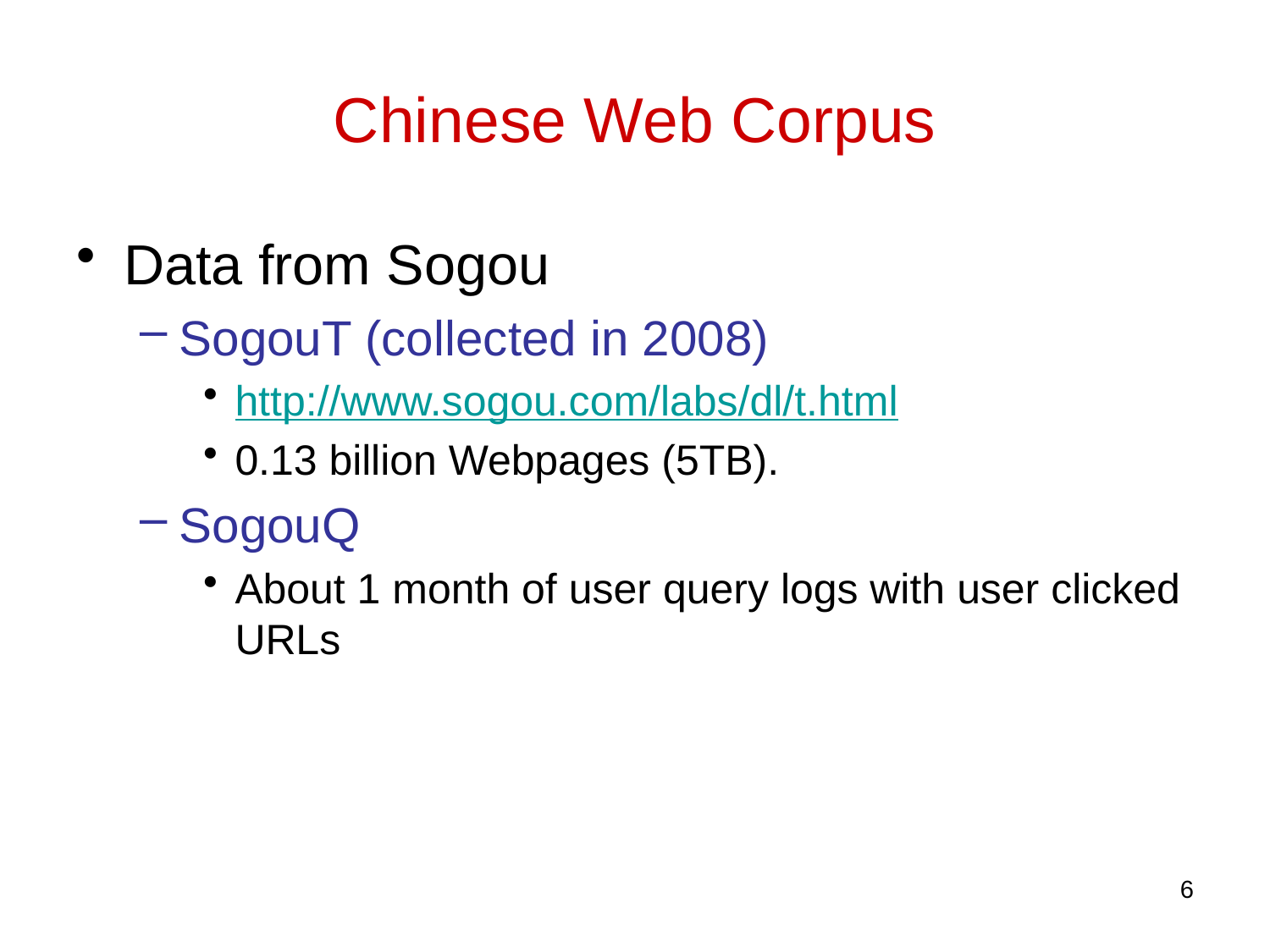

# Chinese Web Corpus
Data from Sogou
SogouT (collected in 2008)
http://www.sogou.com/labs/dl/t.html
0.13 billion Webpages (5TB).
SogouQ
About 1 month of user query logs with user clicked URLs

6